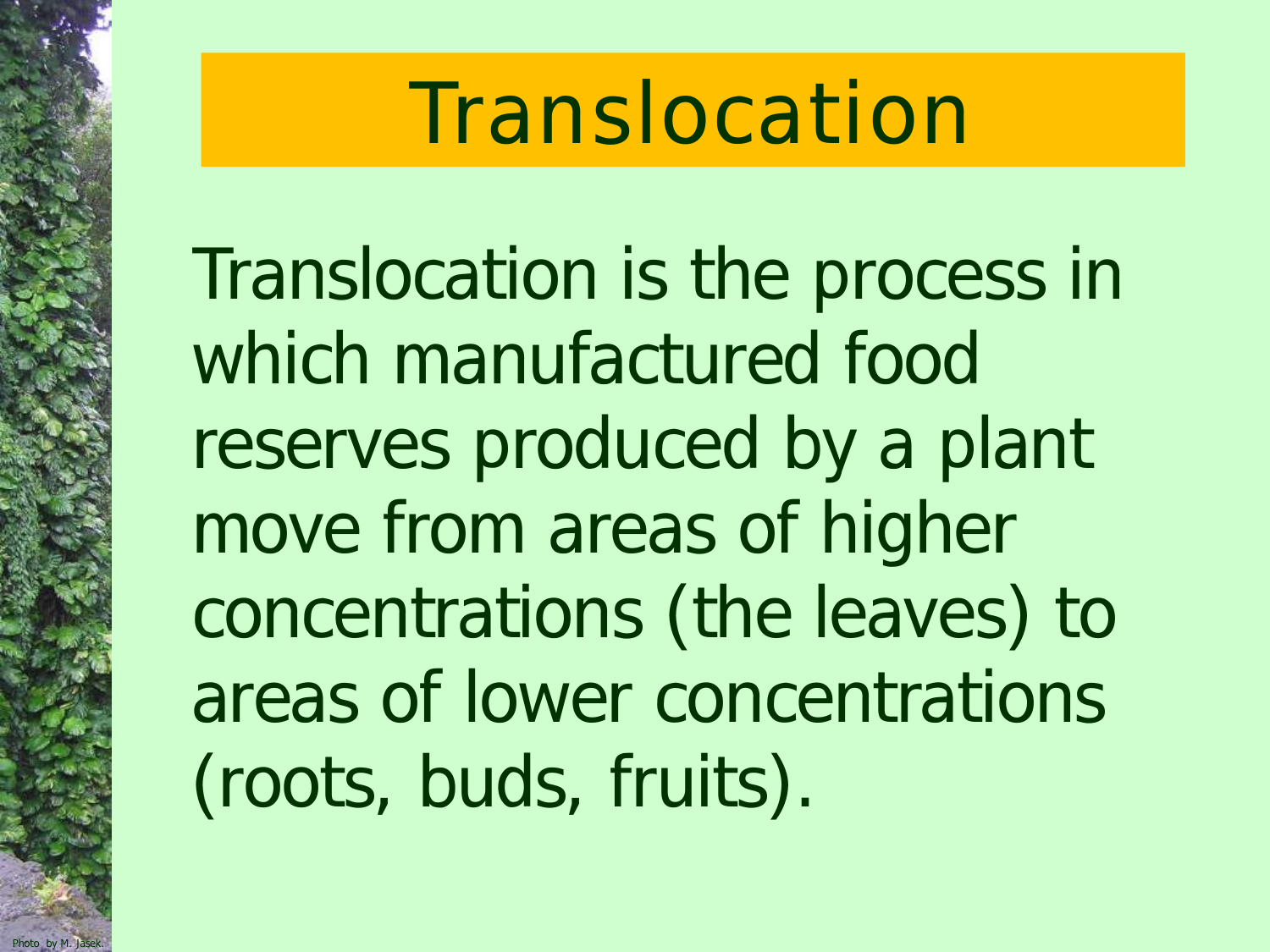

Translocation
Translocation is the process in which manufactured food reserves produced by a plant move from areas of higher concentrations (the leaves) to areas of lower concentrations (roots, buds, fruits).